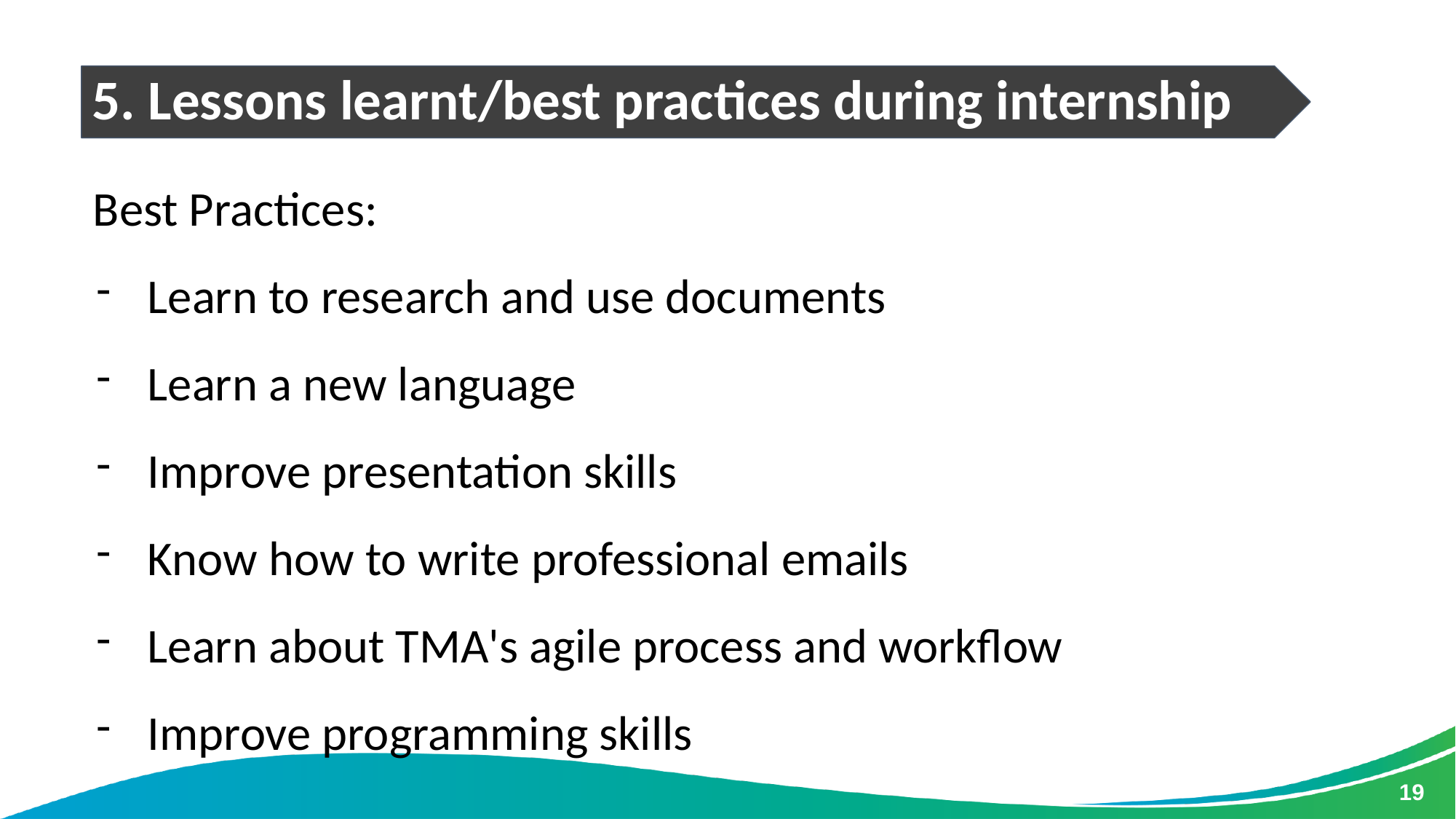

5. Lessons learnt/best practices during internship
Best Practices:
Learn to research and use documents
Learn a new language
Improve presentation skills
Know how to write professional emails
Learn about TMA's agile process and workflow
Improve programming skills

19